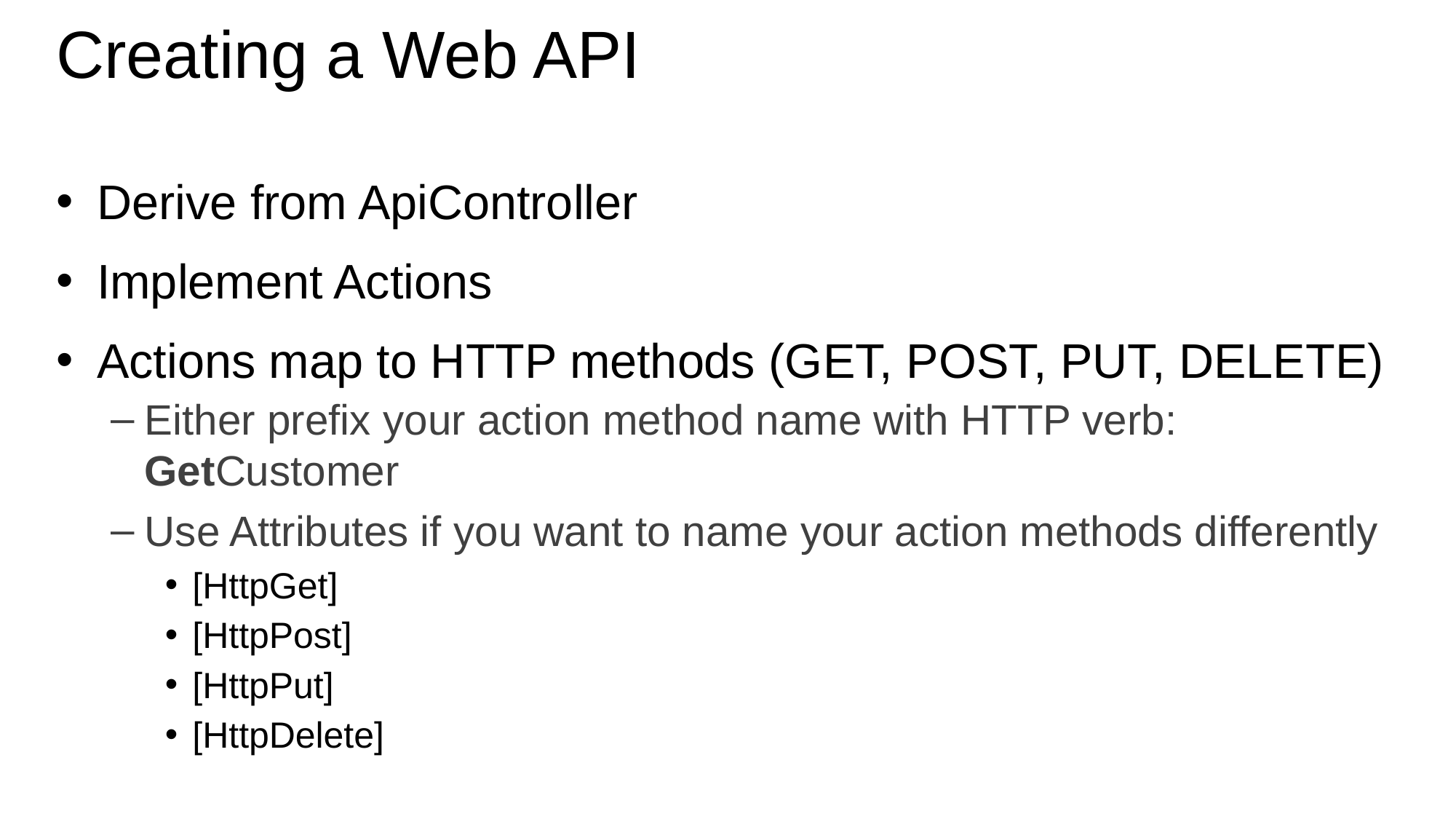

# Creating a Web API
Derive from ApiController
Implement Actions
Actions map to HTTP methods (GET, POST, PUT, DELETE)
Either prefix your action method name with HTTP verb: GetCustomer
Use Attributes if you want to name your action methods differently
[HttpGet]
[HttpPost]
[HttpPut]
[HttpDelete]